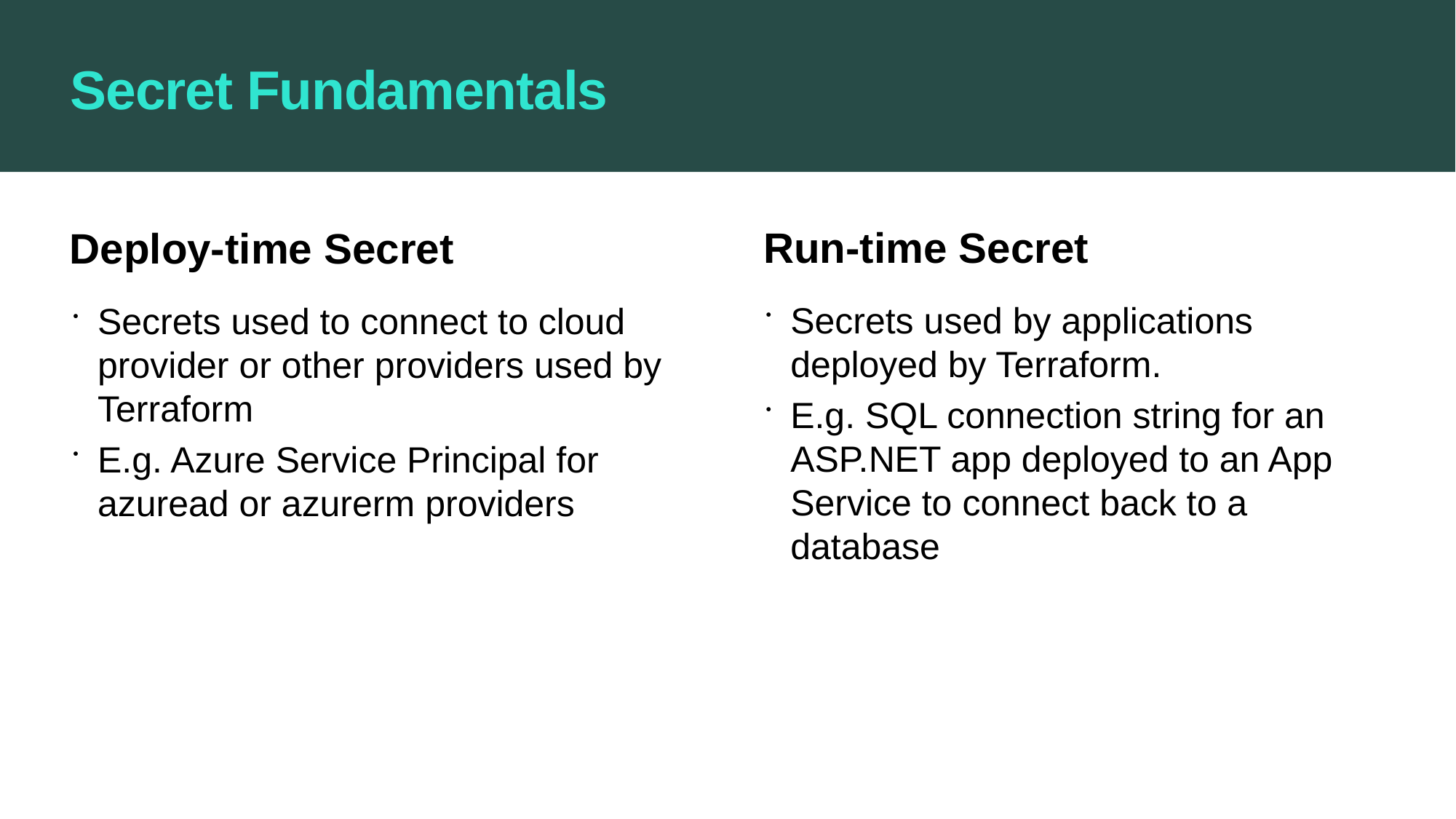

# Secret Fundamentals
Run-time Secret
Deploy-time Secret
Secrets used by applications deployed by Terraform.
E.g. SQL connection string for an ASP.NET app deployed to an App Service to connect back to a database
Secrets used to connect to cloud provider or other providers used by Terraform
E.g. Azure Service Principal for azuread or azurerm providers